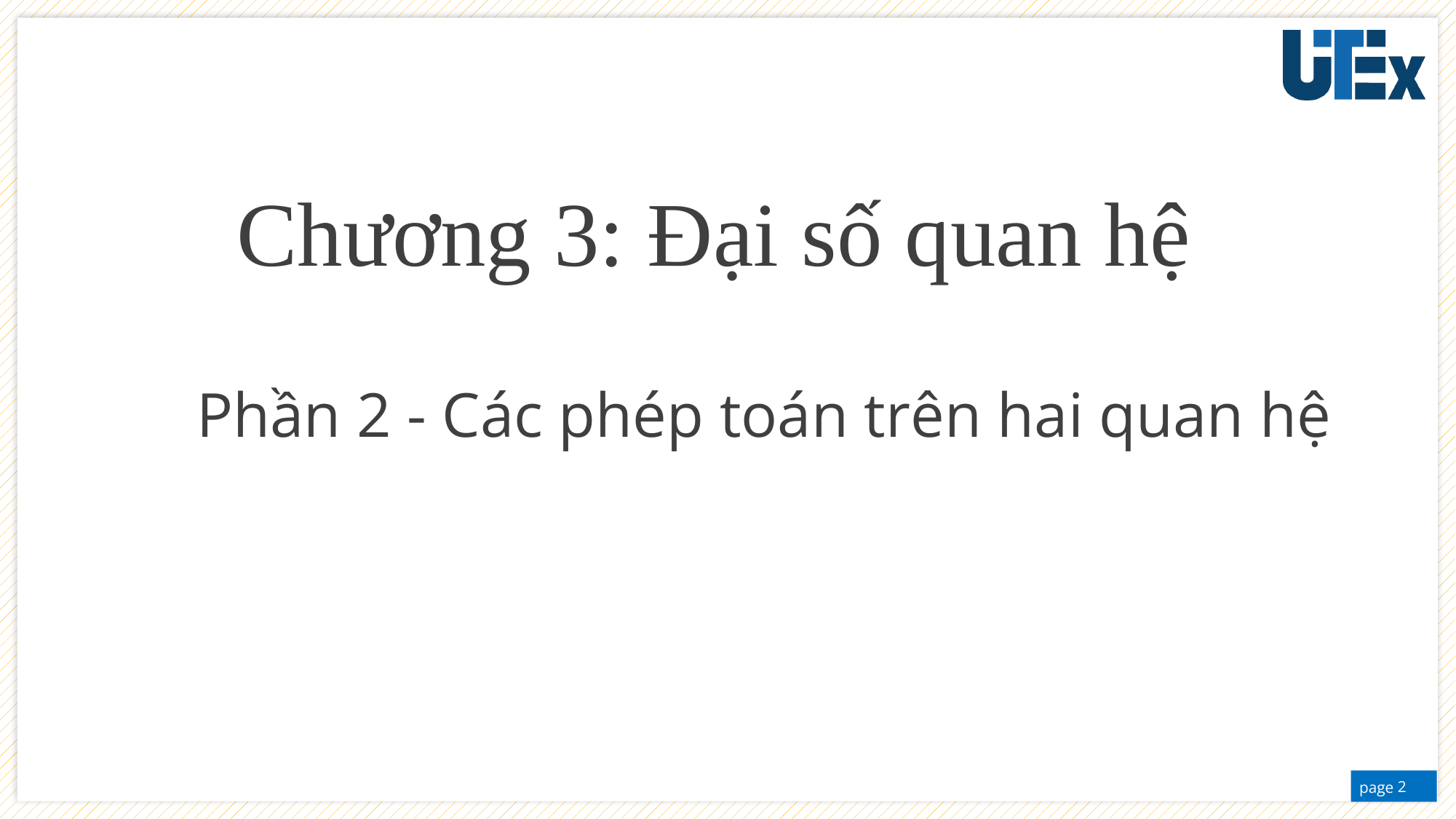

# WELCOME MESSAGES
Chương 3: Đại số quan hệ
Insert your subtitle here
Phần 2 - Các phép toán trên hai quan hệ
2